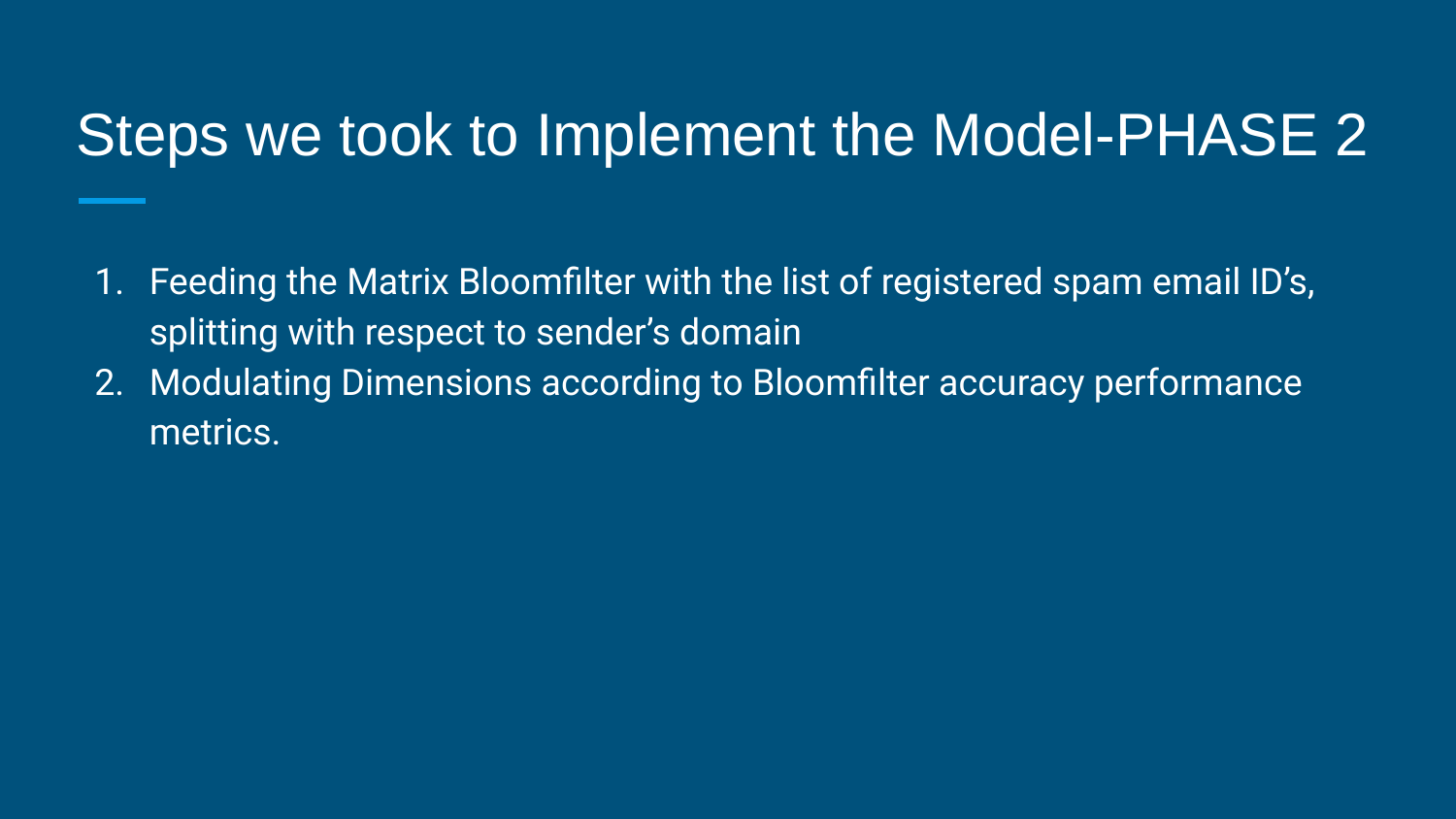

# Steps we took to Implement the Model-PHASE 2
Feeding the Matrix Bloomfilter with the list of registered spam email ID’s, splitting with respect to sender’s domain
Modulating Dimensions according to Bloomfilter accuracy performance metrics.